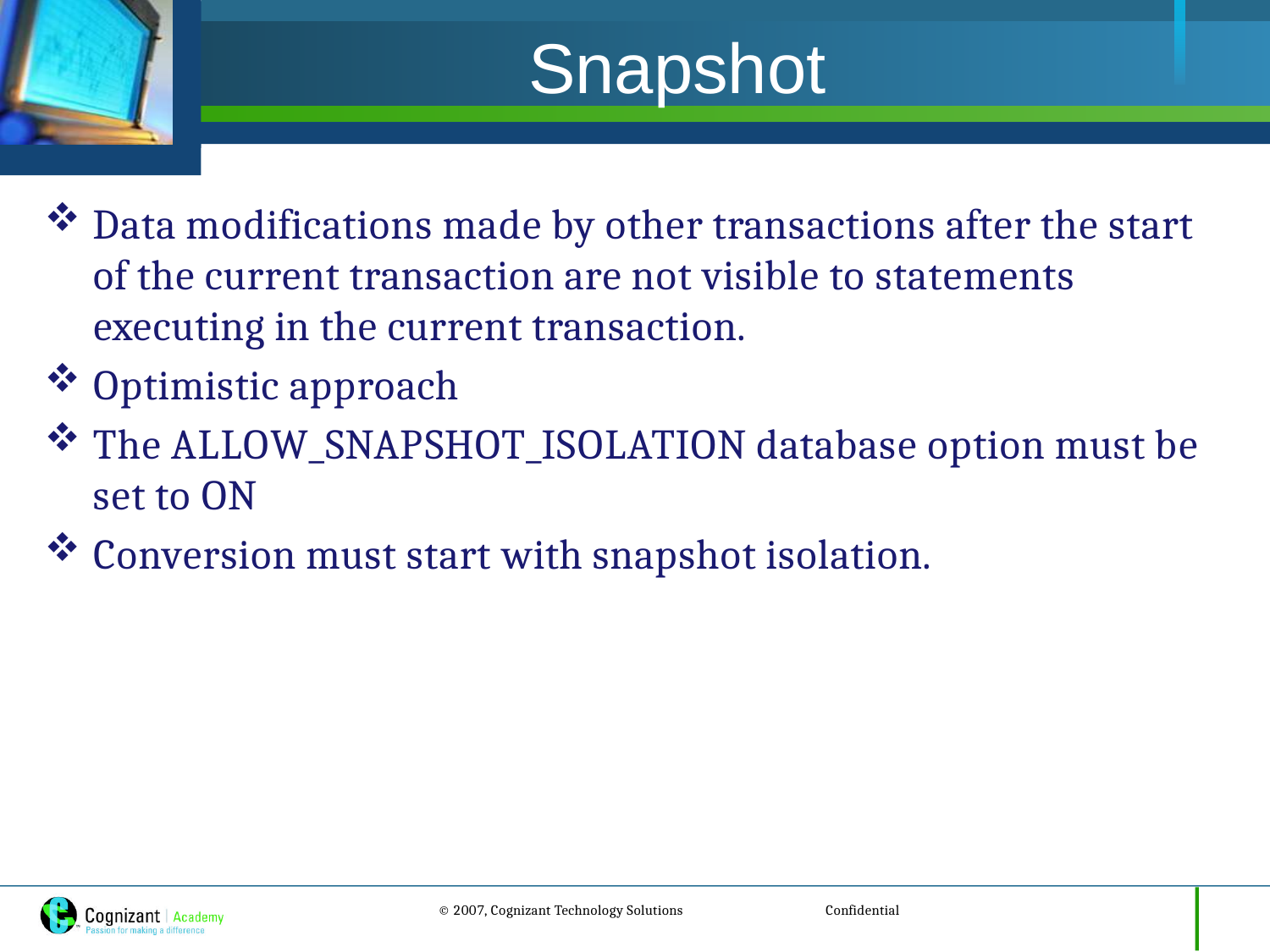

# Snapshot
Data modifications made by other transactions after the start of the current transaction are not visible to statements executing in the current transaction.
Optimistic approach
The ALLOW_SNAPSHOT_ISOLATION database option must be set to ON
Conversion must start with snapshot isolation.